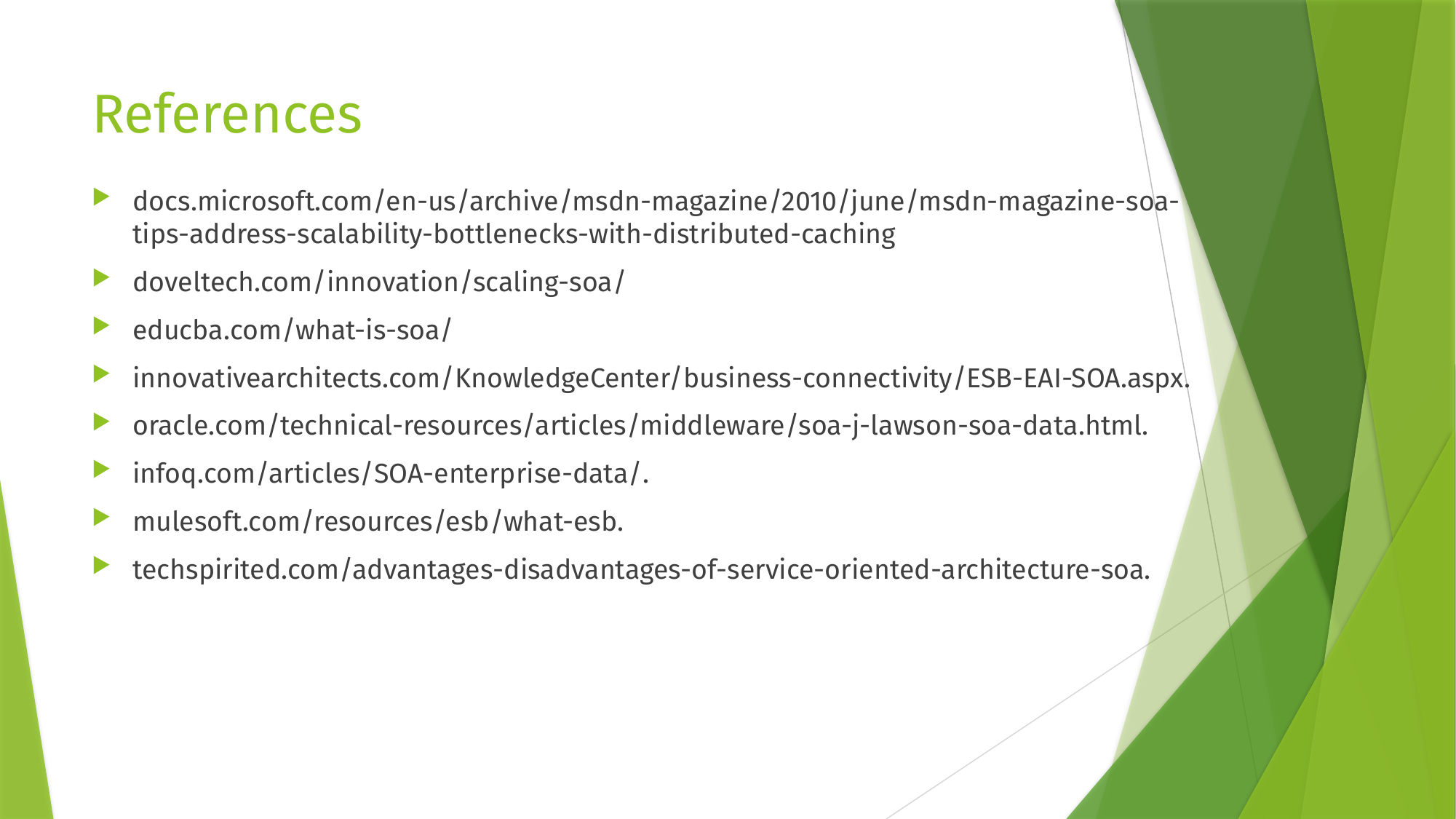

# References
docs.microsoft.com/en-us/archive/msdn-magazine/2010/june/msdn-magazine-soa-tips-address-scalability-bottlenecks-with-distributed-caching
doveltech.com/innovation/scaling-soa/
educba.com/what-is-soa/
innovativearchitects.com/KnowledgeCenter/business-connectivity/ESB-EAI-SOA.aspx.
oracle.com/technical-resources/articles/middleware/soa-j-lawson-soa-data.html.
infoq.com/articles/SOA-enterprise-data/.
mulesoft.com/resources/esb/what-esb.
techspirited.com/advantages-disadvantages-of-service-oriented-architecture-soa.